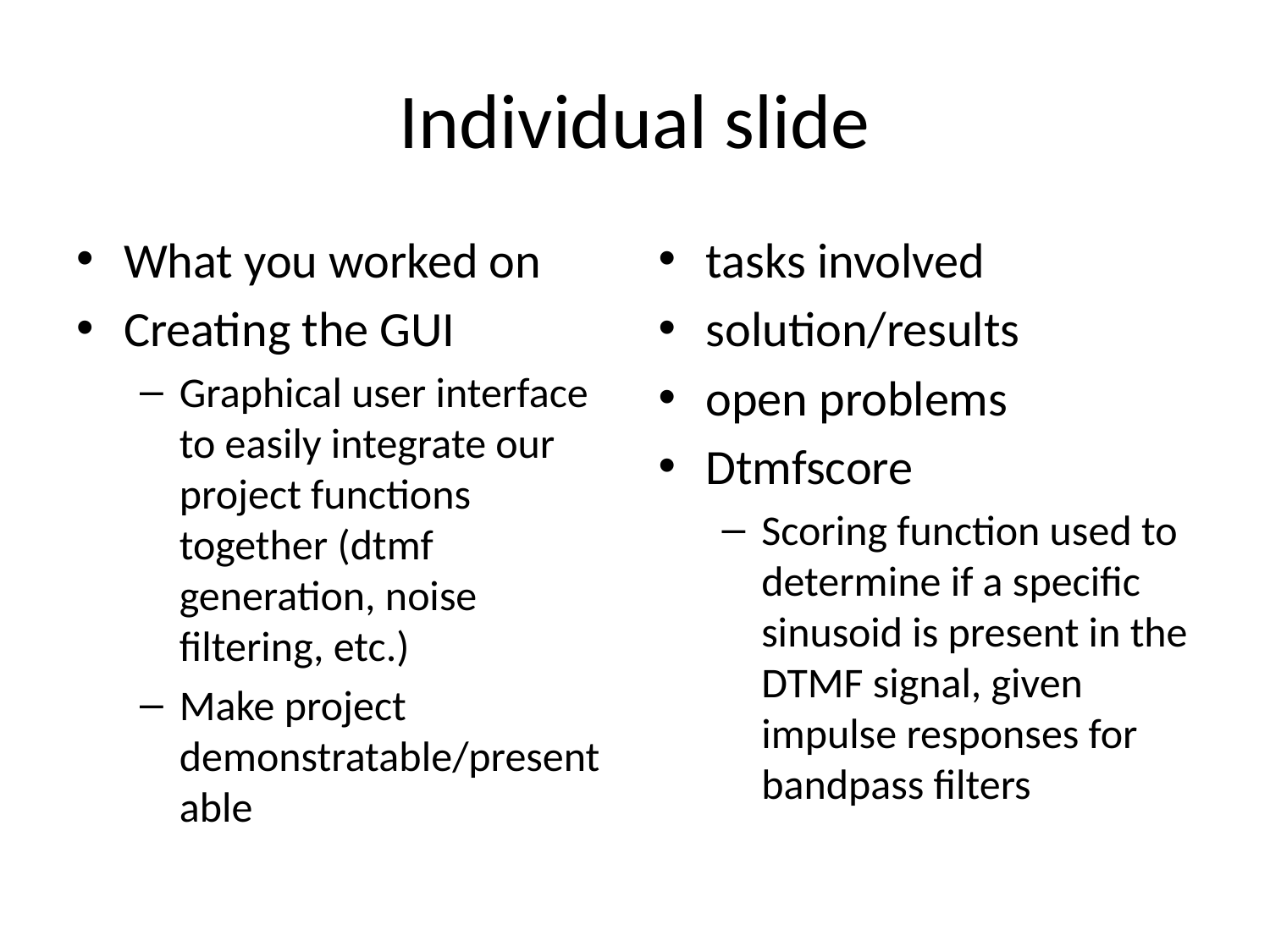

# Individual slide
What you worked on
Creating the GUI
Graphical user interface to easily integrate our project functions together (dtmf generation, noise filtering, etc.)
Make project demonstratable/presentable

tasks involved
solution/results
open problems
Dtmfscore
Scoring function used to determine if a specific sinusoid is present in the DTMF signal, given impulse responses for bandpass filters